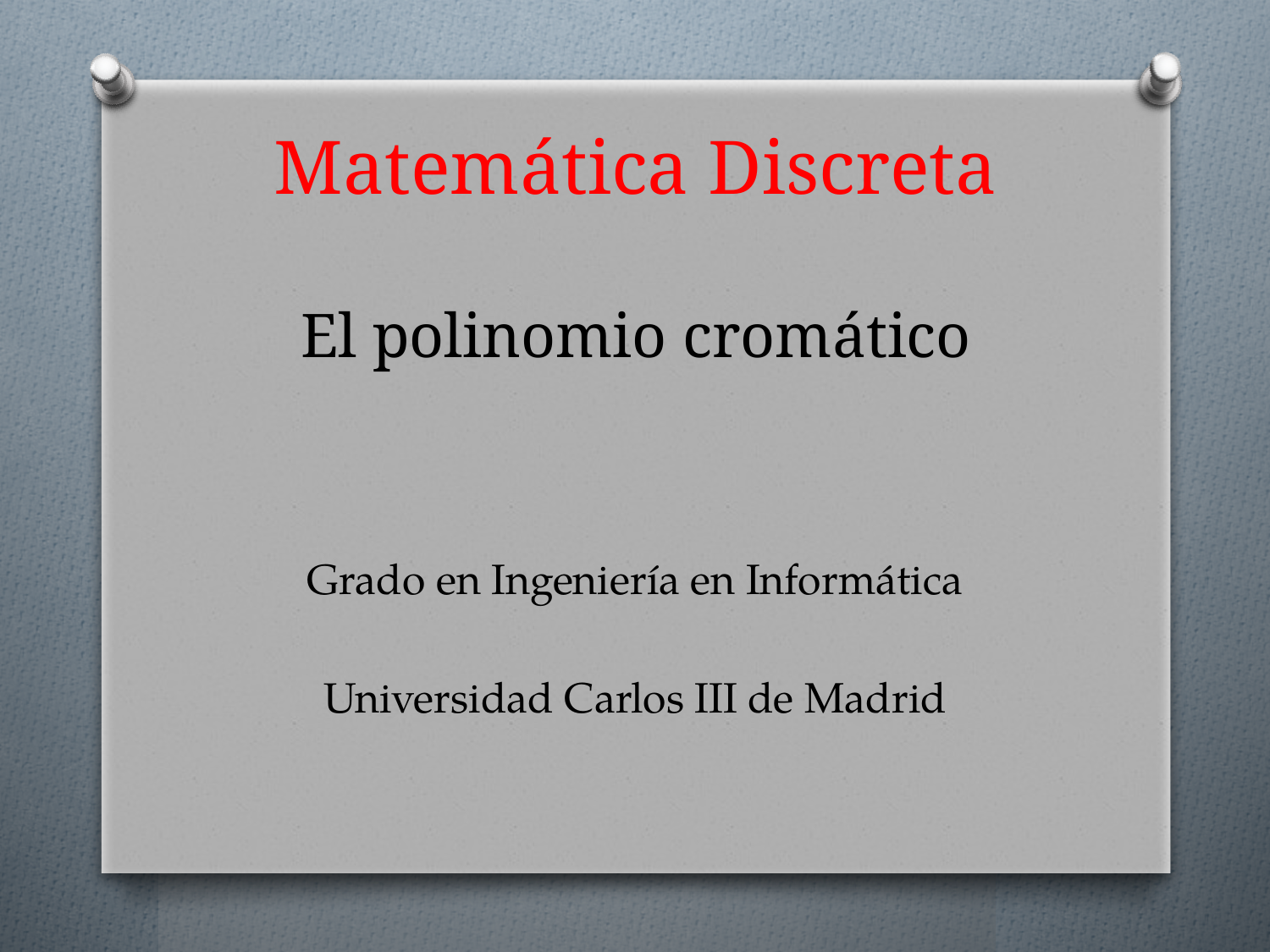

# Matemática Discreta El polinomio cromático
Grado en Ingeniería en Informática

Universidad Carlos III de Madrid